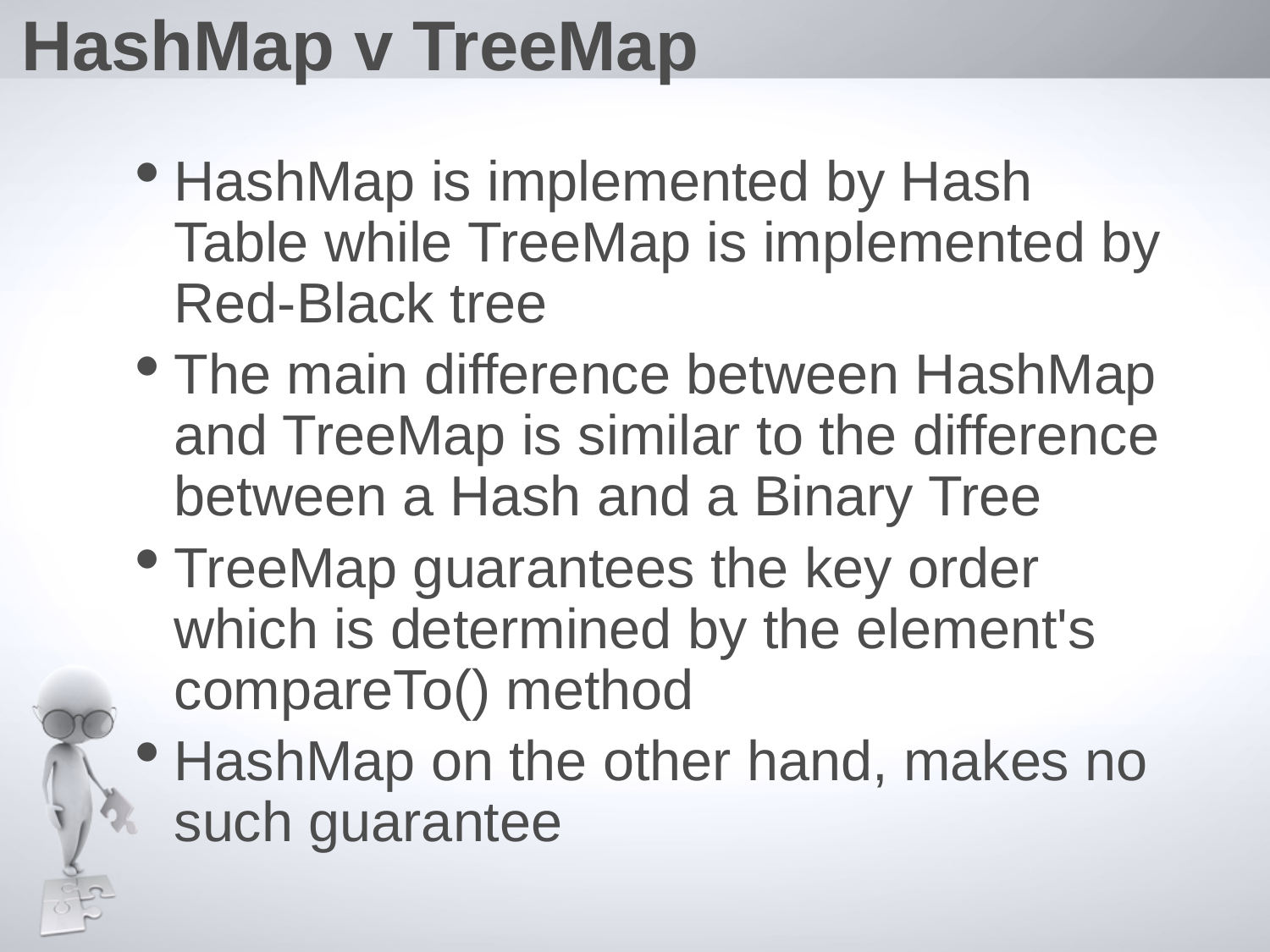

HashMap v TreeMap
HashMap is implemented by Hash Table while TreeMap is implemented by Red-Black tree
The main difference between HashMap and TreeMap is similar to the difference between a Hash and a Binary Tree
TreeMap guarantees the key order which is determined by the element's compareTo() method
HashMap on the other hand, makes no such guarantee